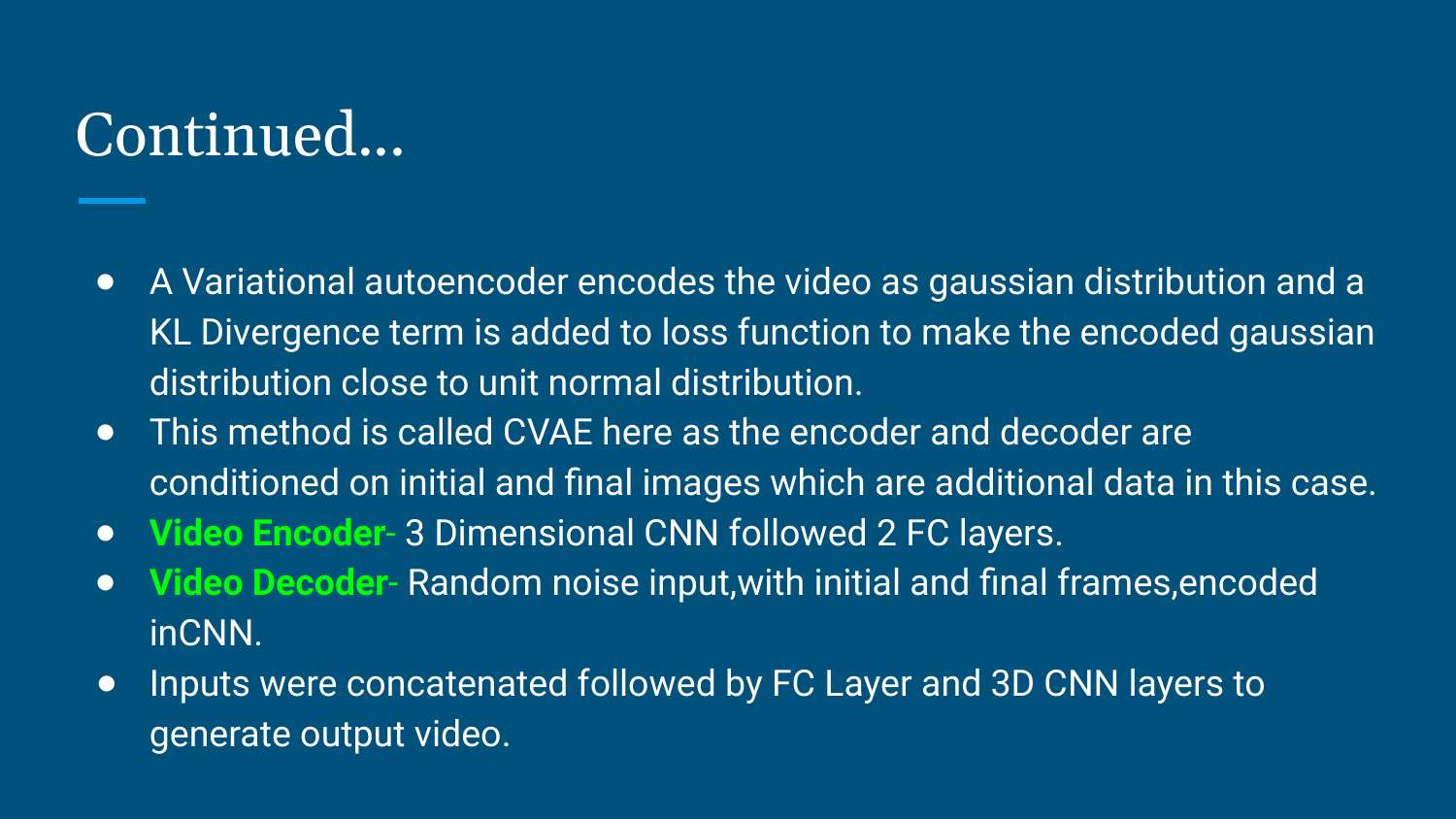

# Continued...
A Variational autoencoder encodes the video as gaussian distribution and a KL Divergence term is added to loss function to make the encoded gaussian distribution close to unit normal distribution.
This method is called CVAE here as the encoder and decoder are conditioned on initial and final images which are additional data in this case.
Video Encoder- 3 Dimensional CNN followed 2 FC layers.
Video Decoder- Random noise input,with initial and final frames,encoded inCNN.
Inputs were concatenated followed by FC Layer and 3D CNN layers to generate output video.